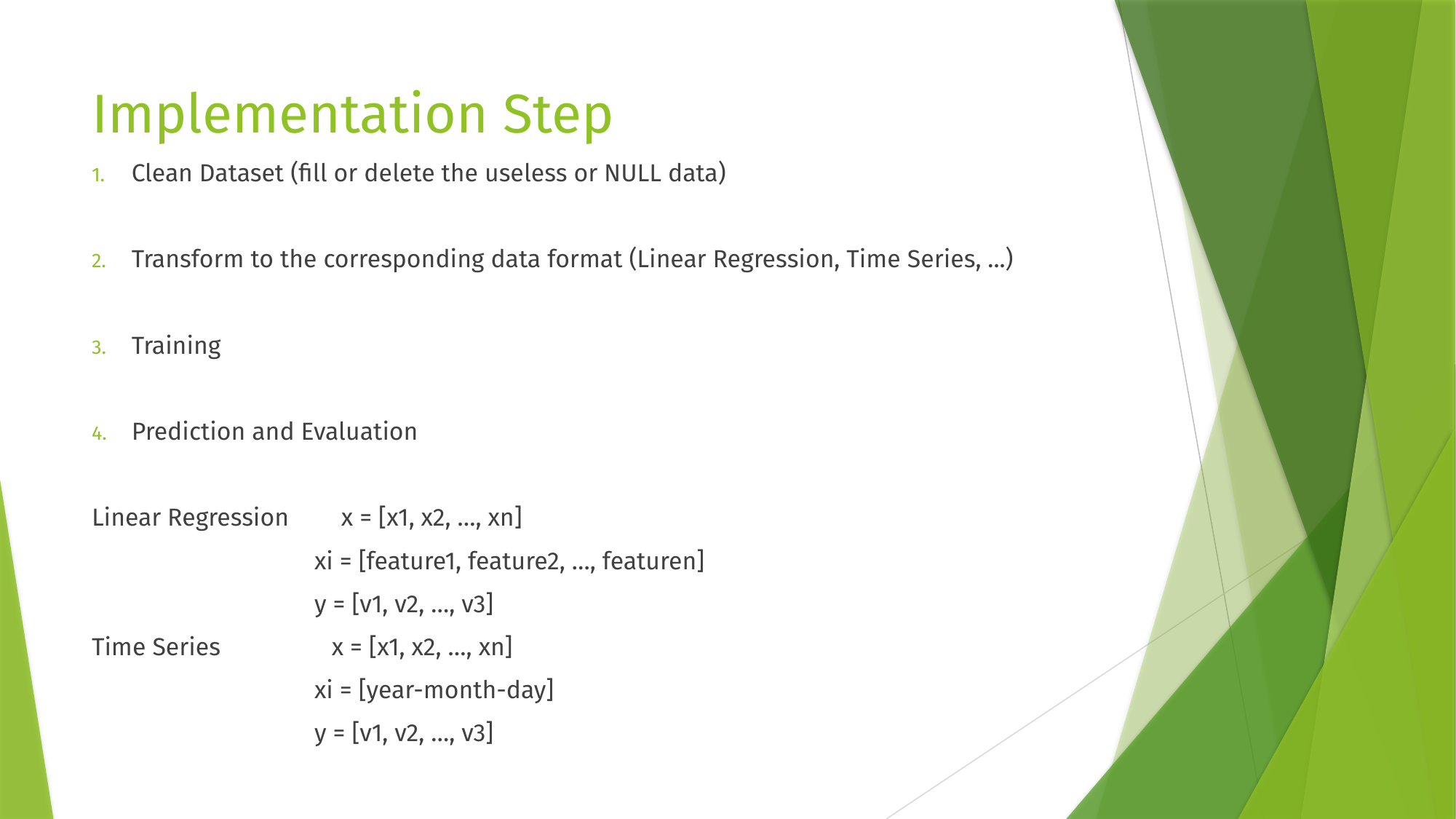

# Implementation Step
Clean Dataset (fill or delete the useless or NULL data)

Transform to the corresponding data format (Linear Regression, Time Series, ...)

Training

Prediction and Evaluation

Linear Regression        x = [x1, x2, …, xn]
                                  xi = [feature1, feature2, …, featuren]
                                  y = [v1, v2, …, v3]
Time Series                 x = [x1, x2, …, xn]
                                  xi = [year-month-day]
                                  y = [v1, v2, …, v3]